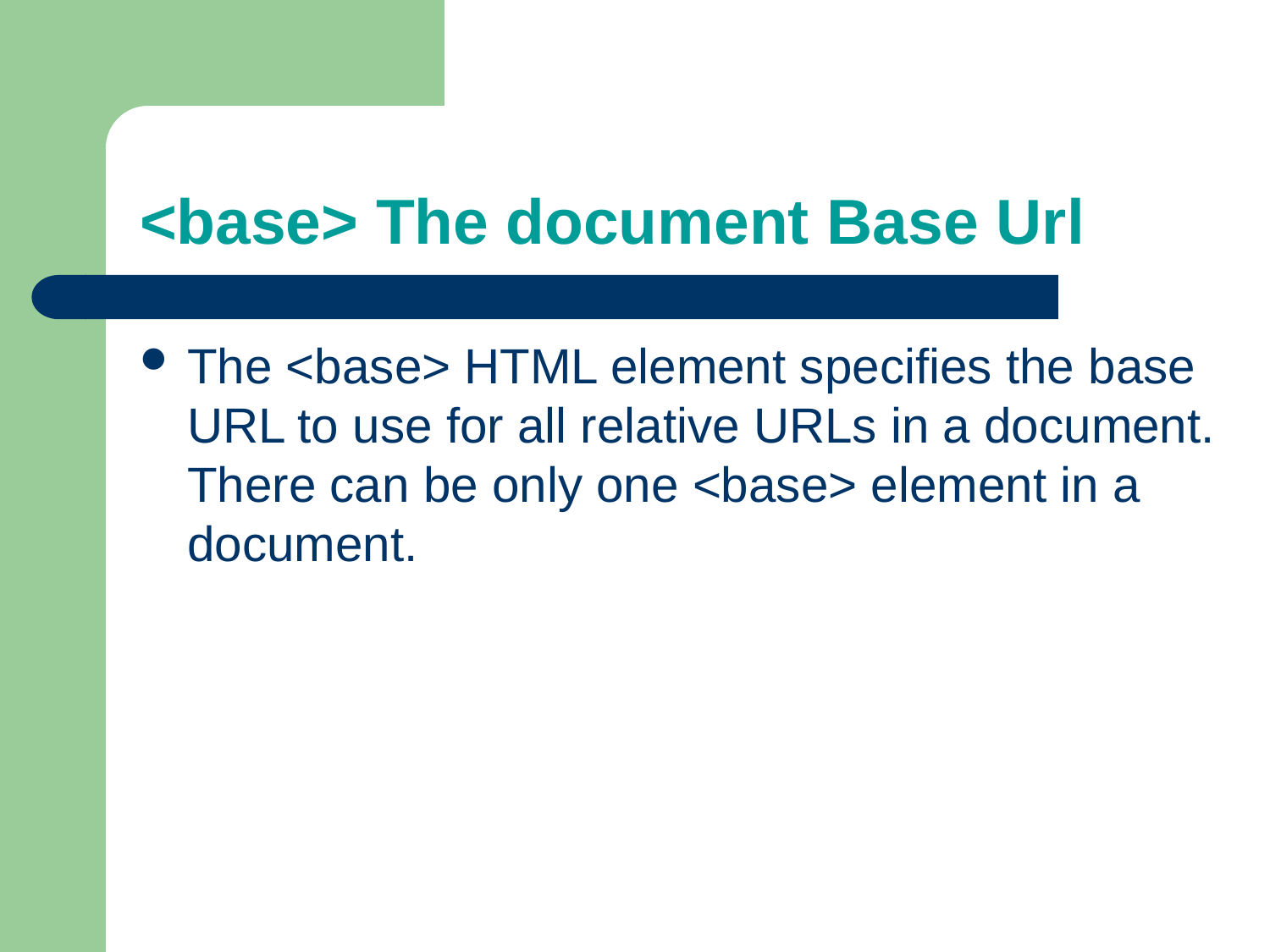

# <base> The document Base Url
The <base> HTML element specifies the base URL to use for all relative URLs in a document. There can be only one <base> element in a document.